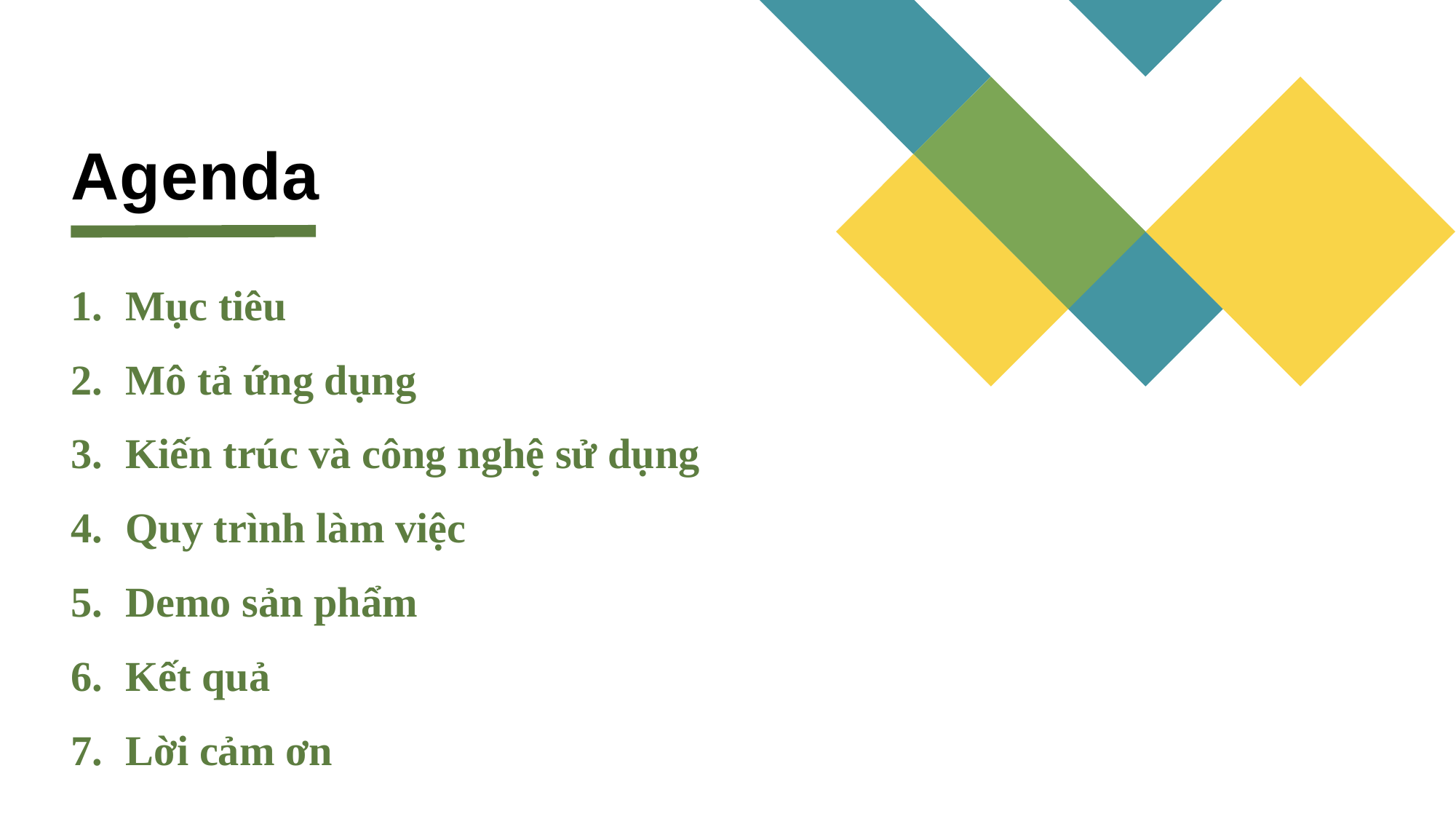

# Agenda
Mục tiêu
Mô tả ứng dụng
Kiến trúc và công nghệ sử dụng
Quy trình làm việc
Demo sản phẩm
Kết quả
Lời cảm ơn